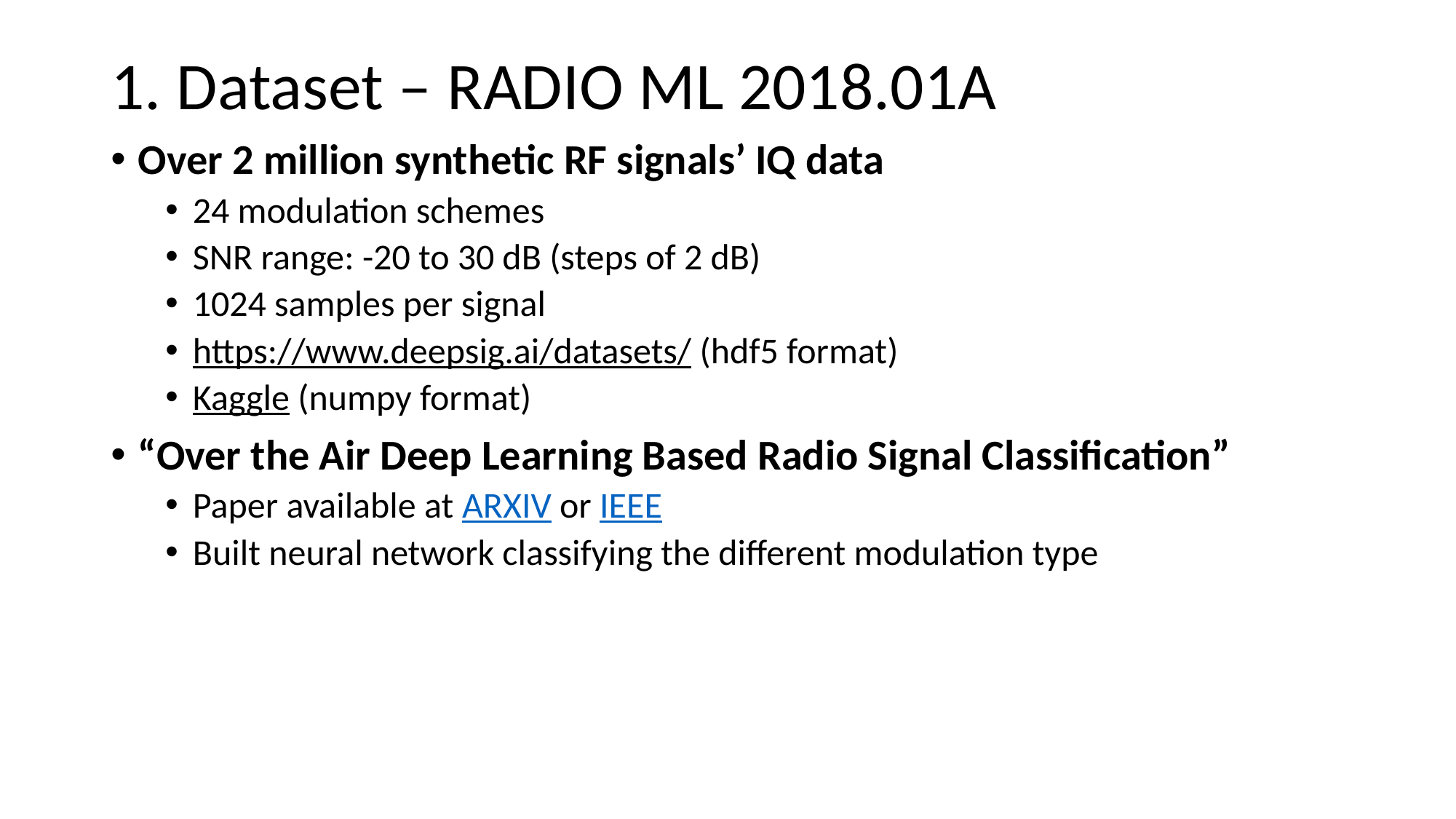

# 1. Dataset – RADIO ML 2018.01A
Over 2 million synthetic RF signals’ IQ data
24 modulation schemes
SNR range: -20 to 30 dB (steps of 2 dB)
1024 samples per signal
https://www.deepsig.ai/datasets/ (hdf5 format)
Kaggle (numpy format)
“Over the Air Deep Learning Based Radio Signal Classification”
Paper available at ARXIV or IEEE
Built neural network classifying the different modulation type